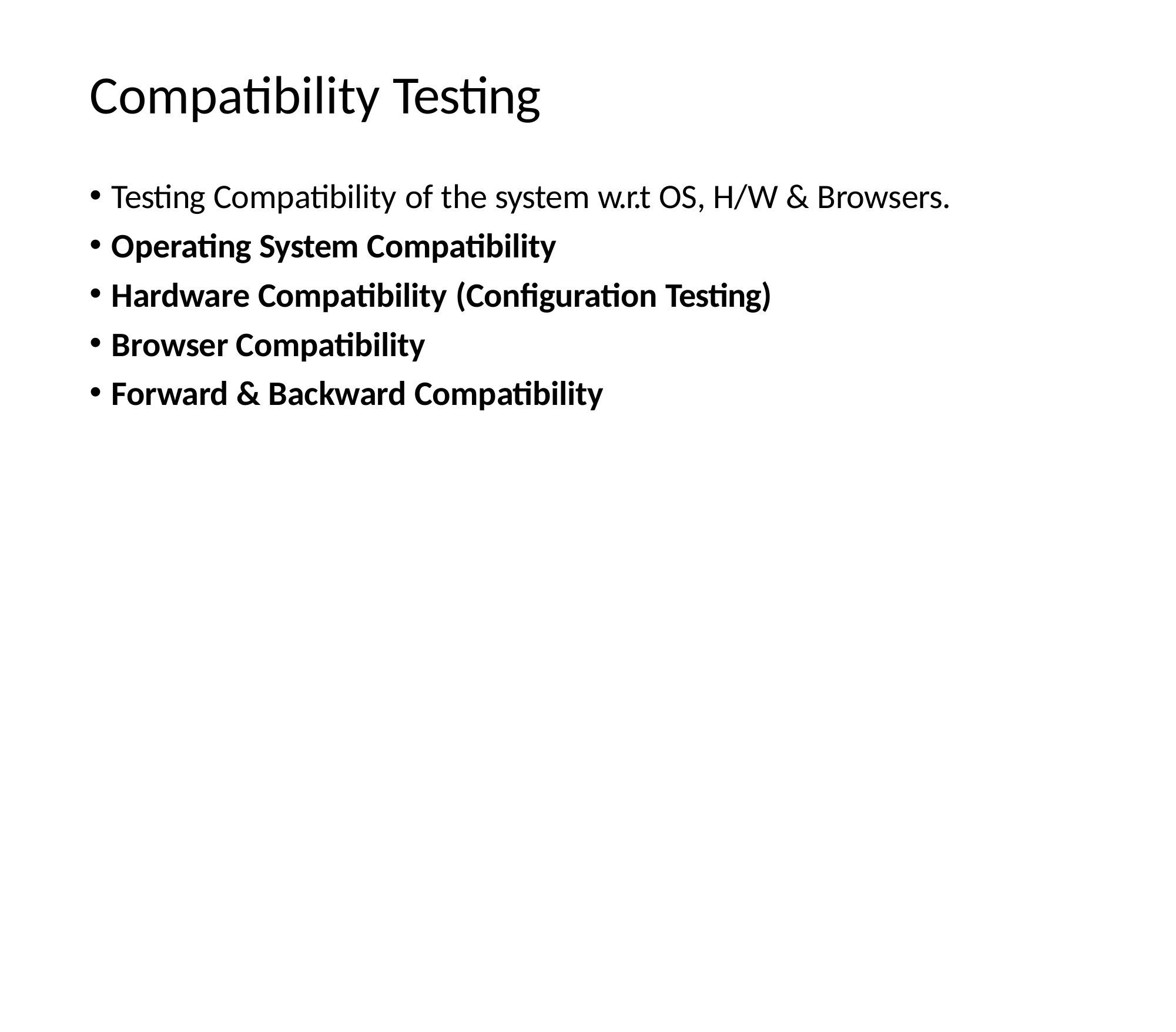

# Compatibility Testing
Testing Compatibility of the system w.r.t OS, H/W & Browsers.
Operating System Compatibility
Hardware Compatibility (Configuration Testing)
Browser Compatibility
Forward & Backward Compatibility